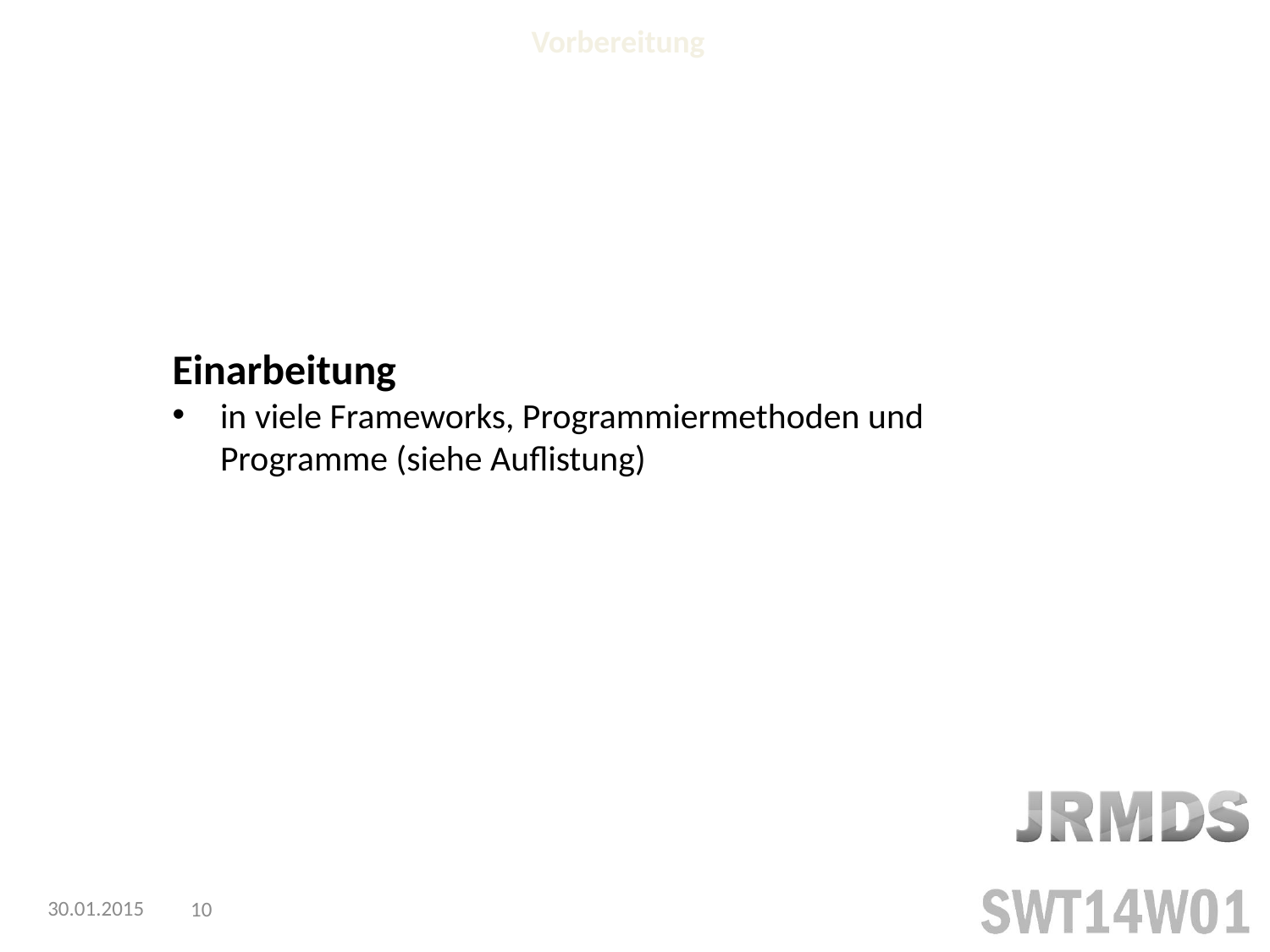

Vorbereitung
Einarbeitung
in viele Frameworks, Programmiermethoden und
Programme (siehe Auflistung)
30.01.2015
10